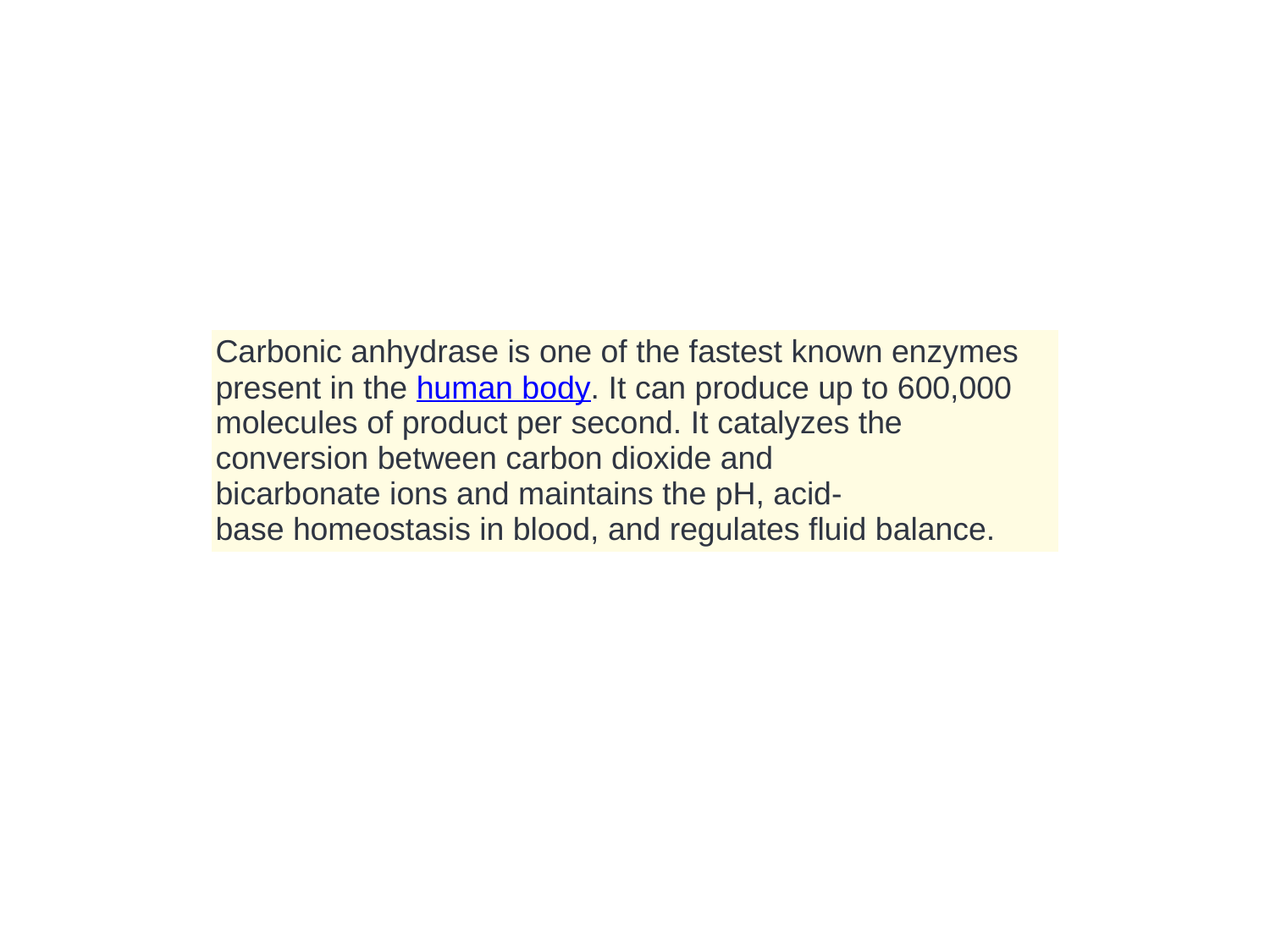

|  |
| --- |
| Carbonic anhydrase is one of the fastest known enzymes present in the human body. It can produce up to 600,000 molecules of product per second. It catalyzes the conversion between carbon dioxide and bicarbonate ions and maintains the pH, acid-base homeostasis in blood, and regulates fluid balance. |
|  |